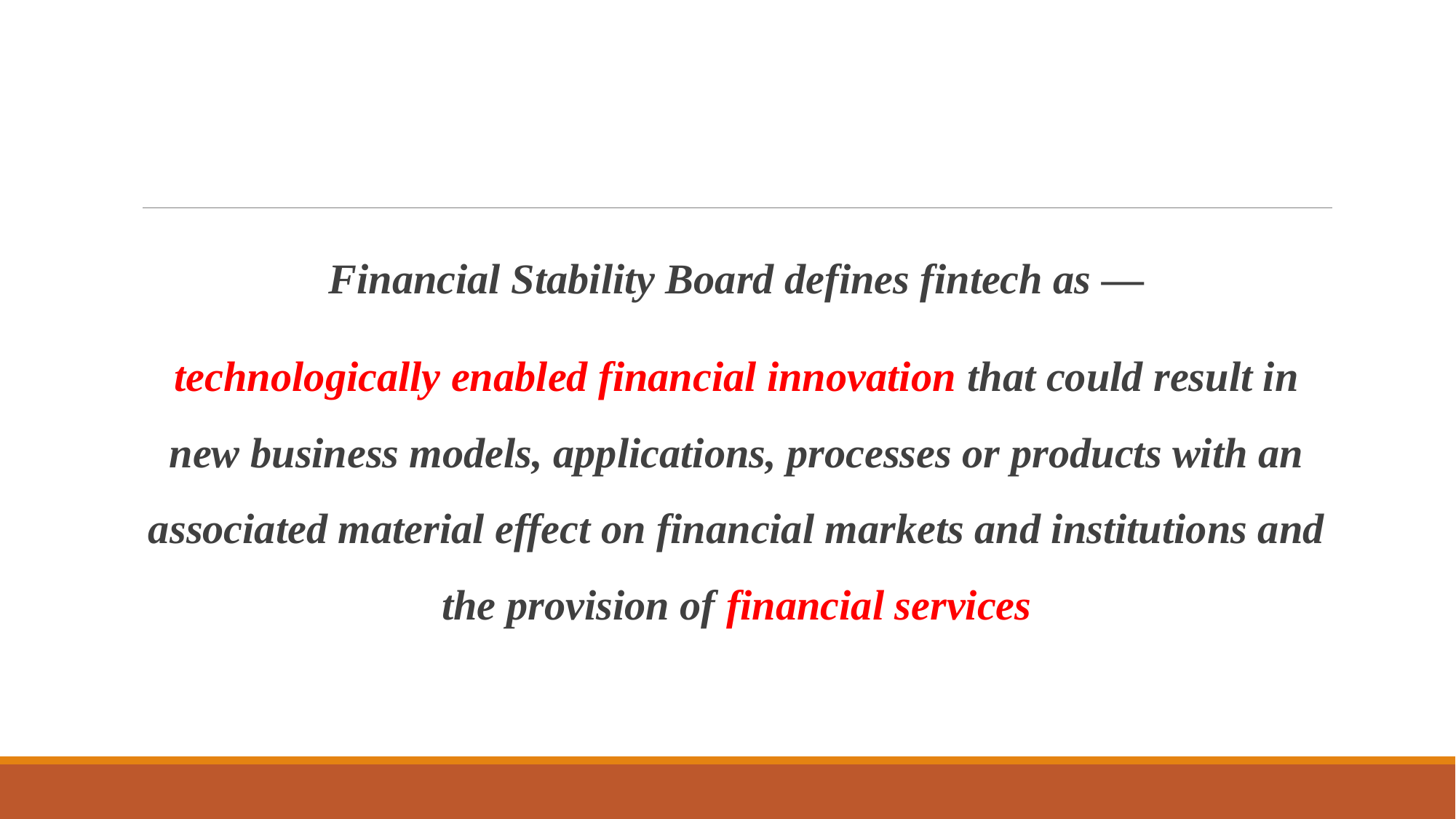

#
Financial Stability Board defines fintech as ―
technologically enabled financial innovation that could result in new business models, applications, processes or products with an associated material effect on financial markets and institutions and the provision of financial services